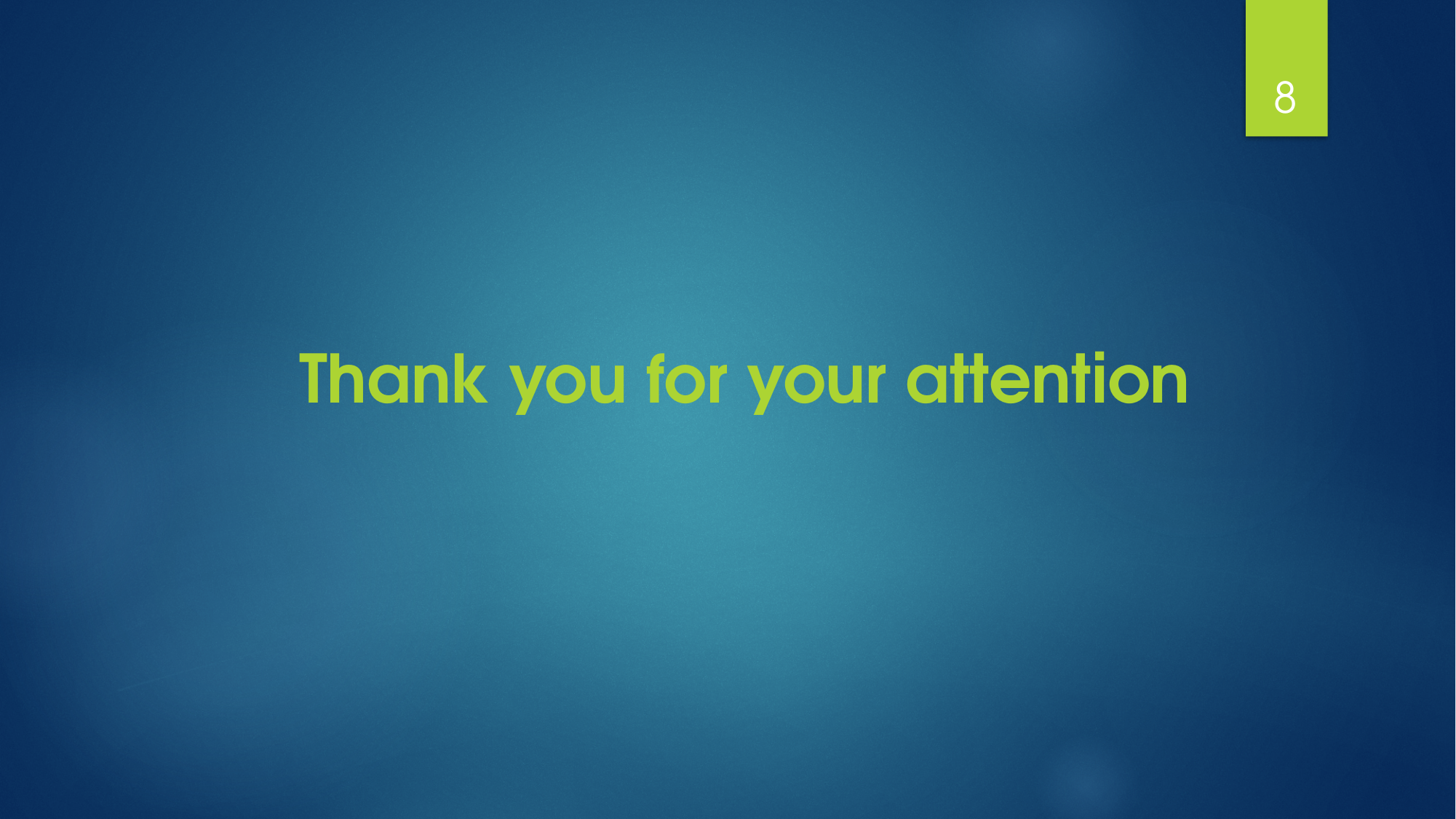

8
# Thank you for your attention